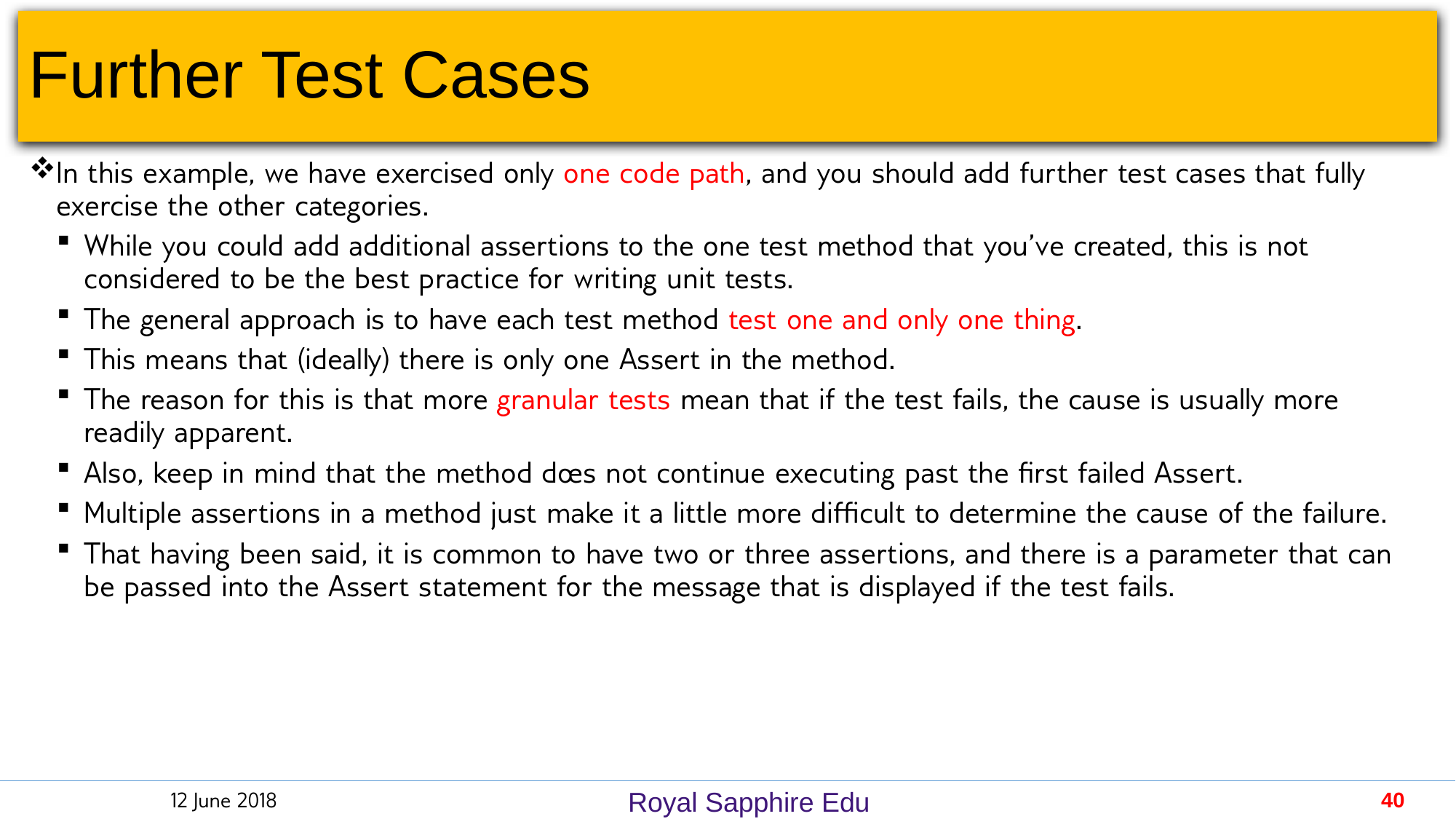

# Further Test Cases
In this example, we have exercised only one code path, and you should add further test cases that fully exercise the other categories.
While you could add additional assertions to the one test method that you’ve created, this is not considered to be the best practice for writing unit tests.
The general approach is to have each test method test one and only one thing.
This means that (ideally) there is only one Assert in the method.
The reason for this is that more granular tests mean that if the test fails, the cause is usually more readily apparent.
Also, keep in mind that the method does not continue executing past the first failed Assert.
Multiple assertions in a method just make it a little more difficult to determine the cause of the failure.
That having been said, it is common to have two or three assertions, and there is a parameter that can be passed into the Assert statement for the message that is displayed if the test fails.
12 June 2018
40